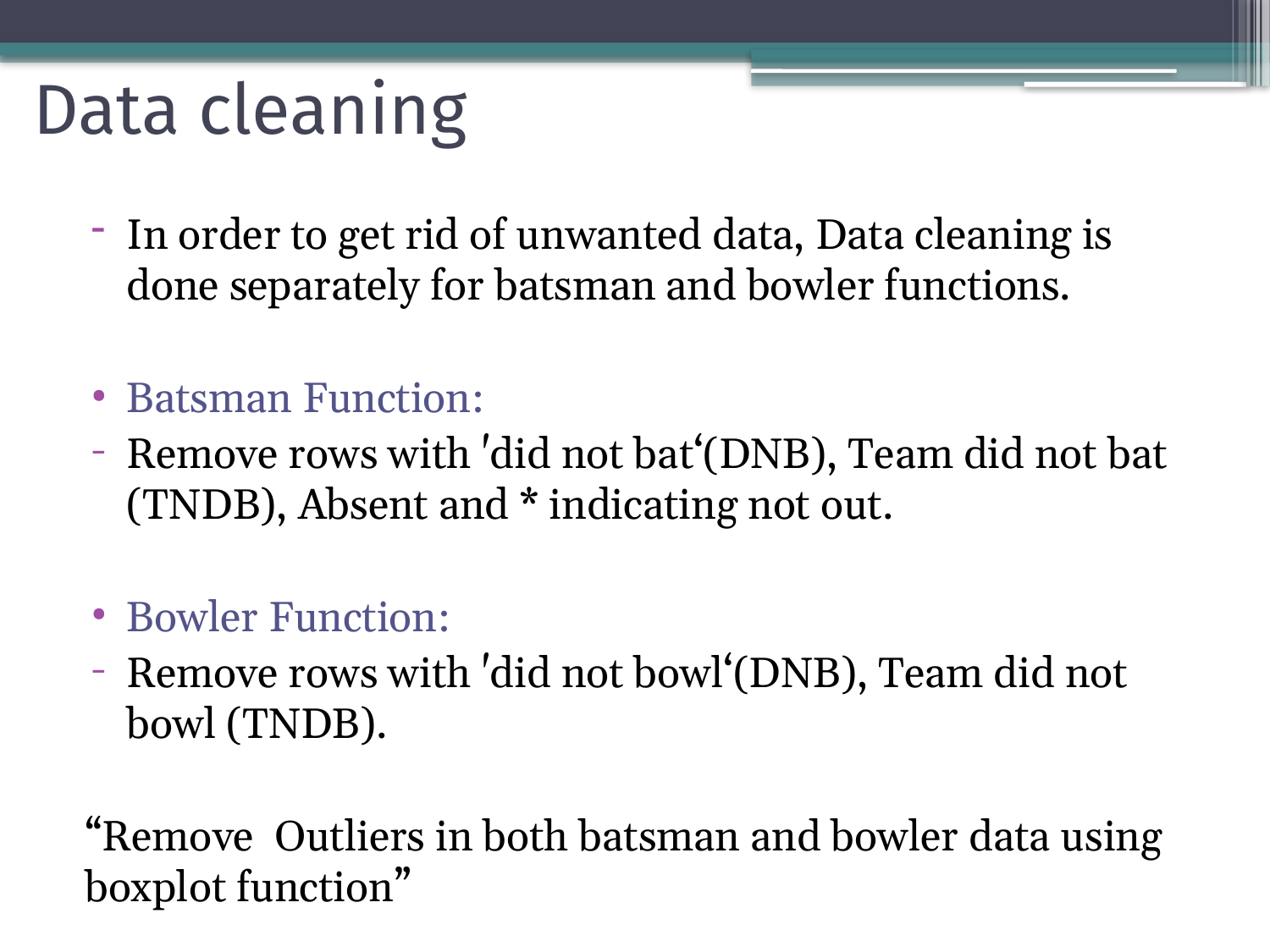

# Data cleaning
In order to get rid of unwanted data, Data cleaning is done separately for batsman and bowler functions.

Batsman Function:
Remove rows with 'did not bat‘(DNB), Team did not bat (TNDB), Absent and * indicating not out.

Bowler Function:
Remove rows with 'did not bowl‘(DNB), Team did not bowl (TNDB).

“Remove  Outliers in both batsman and bowler data using boxplot function”